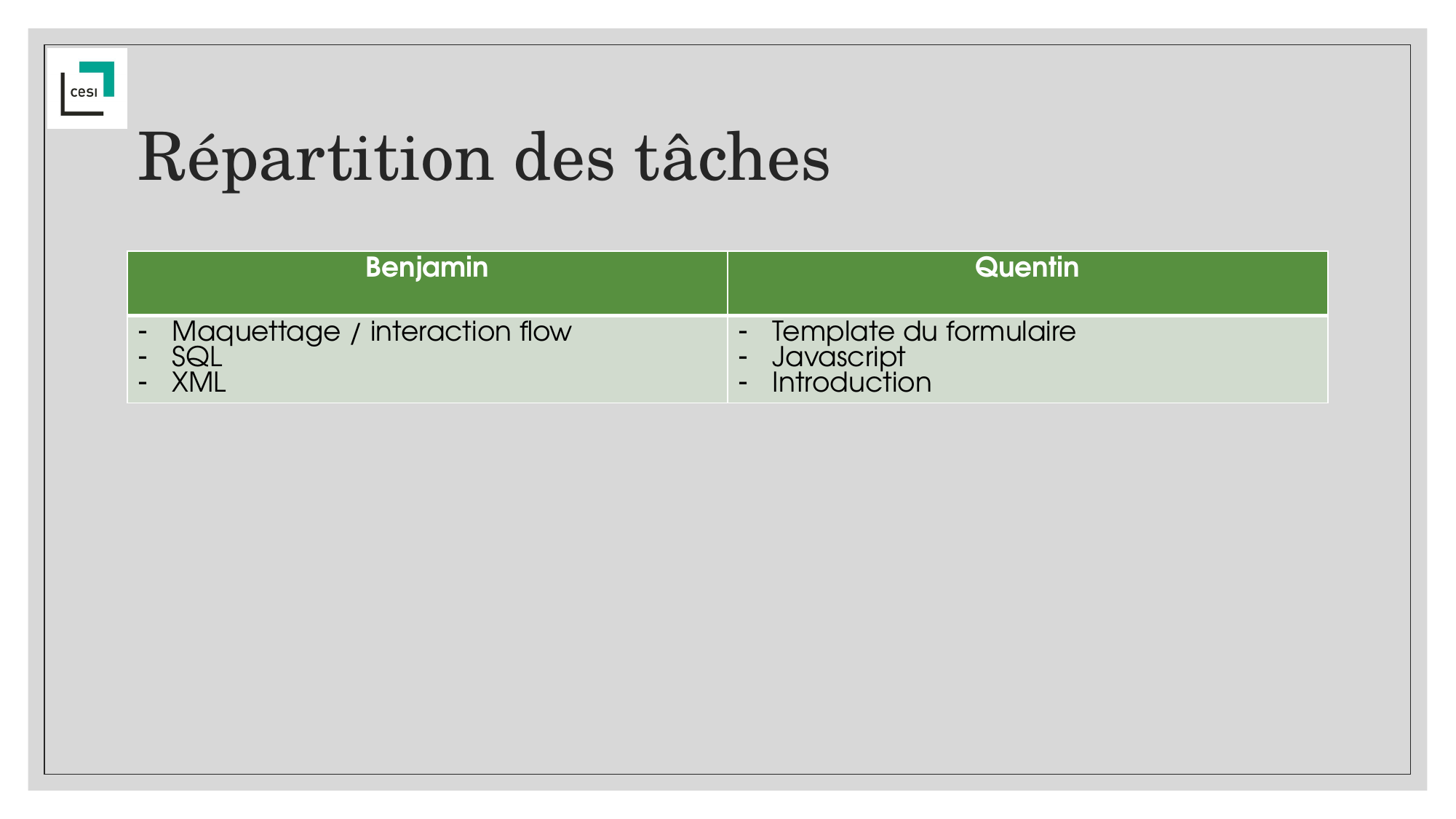

# Répartition des tâches
| Benjamin | Quentin |
| --- | --- |
| Maquettage / interaction flow SQL XML | Template du formulaire Javascript Introduction |